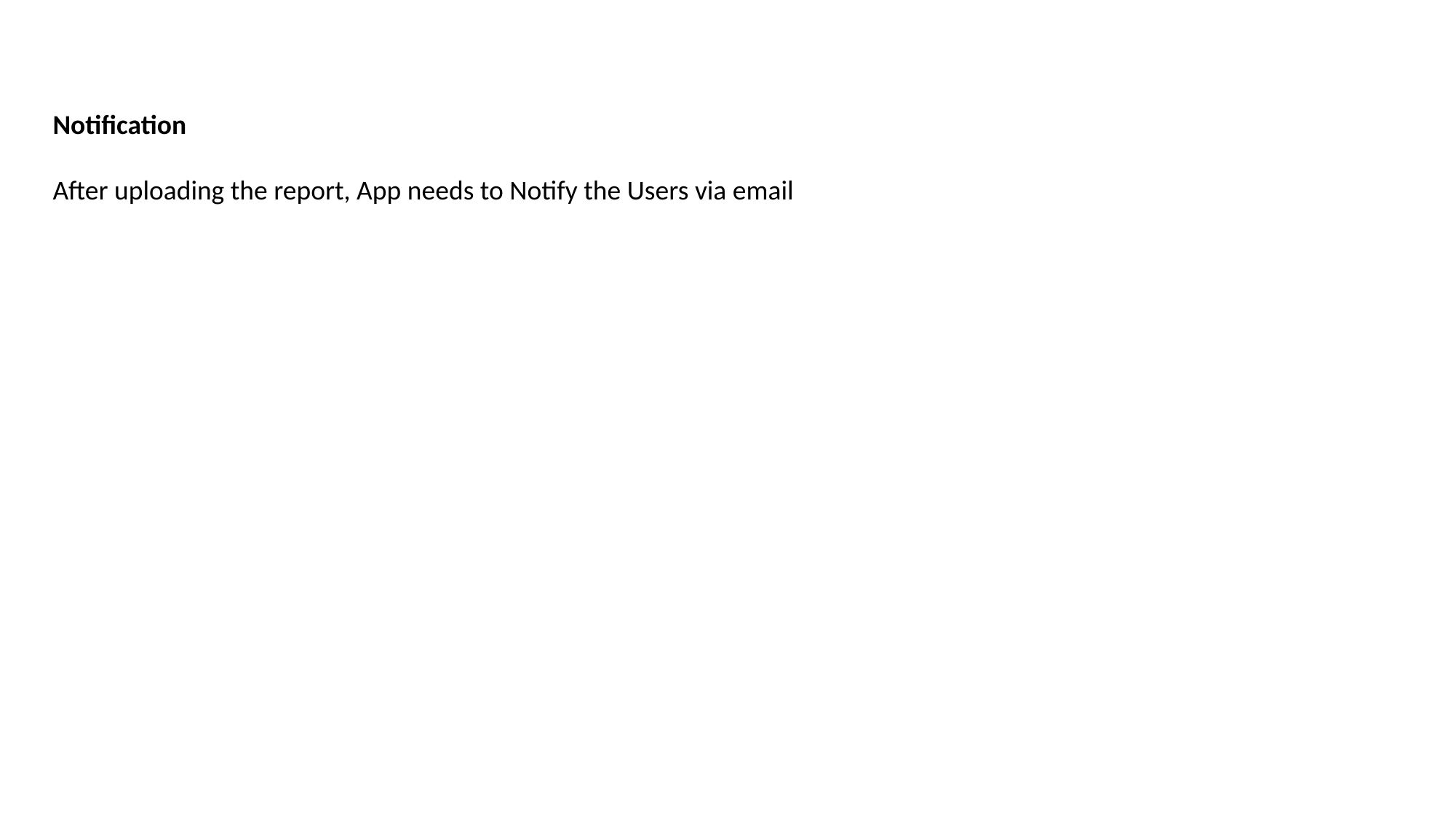

Notification
After uploading the report, App needs to Notify the Users via email